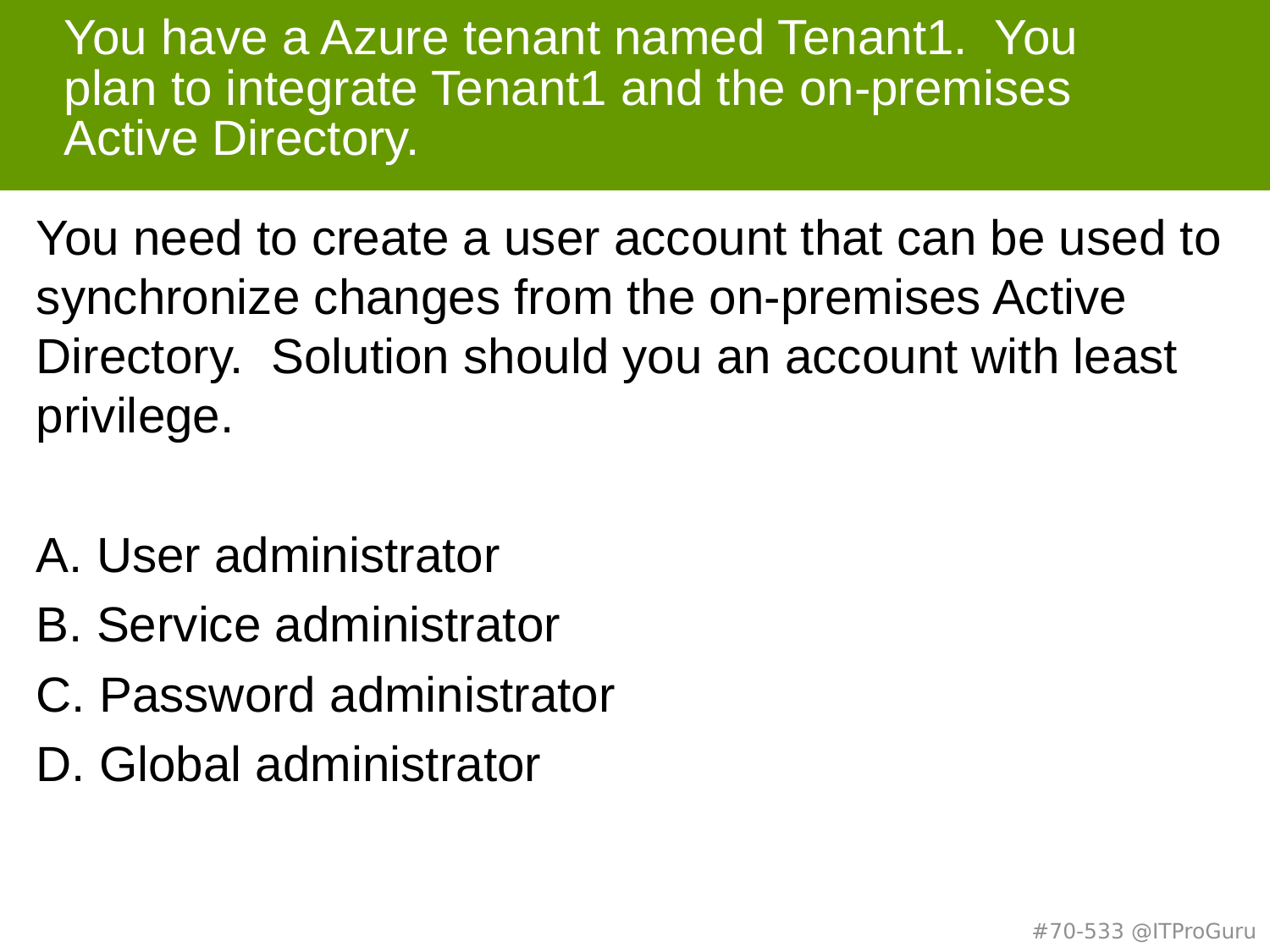

# You have a Azure tenant named Tenant1.  You plan to integrate Tenant1 and the on-premises Active Directory.
You need to create a user account that can be used to synchronize changes from the on-premises Active Directory.  Solution should you an account with least privilege.

A. User administrator
B. Service administrator
C. Password administrator
D. Global administrator